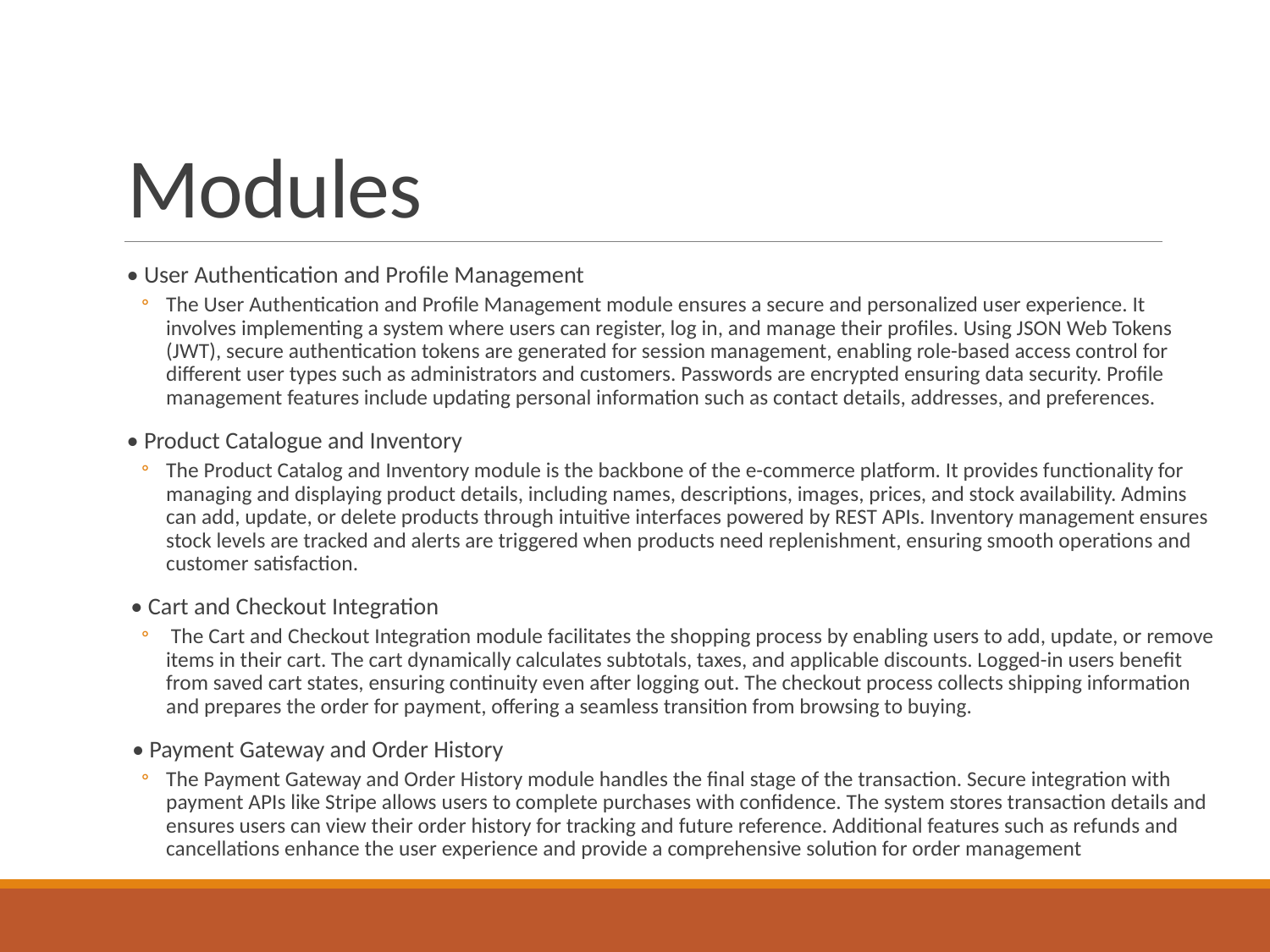

# Modules
• User Authentication and Profile Management
The User Authentication and Profile Management module ensures a secure and personalized user experience. It involves implementing a system where users can register, log in, and manage their profiles. Using JSON Web Tokens (JWT), secure authentication tokens are generated for session management, enabling role-based access control for different user types such as administrators and customers. Passwords are encrypted ensuring data security. Profile management features include updating personal information such as contact details, addresses, and preferences.
• Product Catalogue and Inventory
The Product Catalog and Inventory module is the backbone of the e-commerce platform. It provides functionality for managing and displaying product details, including names, descriptions, images, prices, and stock availability. Admins can add, update, or delete products through intuitive interfaces powered by REST APIs. Inventory management ensures stock levels are tracked and alerts are triggered when products need replenishment, ensuring smooth operations and customer satisfaction.
   • Cart and Checkout Integration
 The Cart and Checkout Integration module facilitates the shopping process by enabling users to add, update, or remove items in their cart. The cart dynamically calculates subtotals, taxes, and applicable discounts. Logged-in users benefit from saved cart states, ensuring continuity even after logging out. The checkout process collects shipping information and prepares the order for payment, offering a seamless transition from browsing to buying.
 • Payment Gateway and Order History
The Payment Gateway and Order History module handles the final stage of the transaction. Secure integration with payment APIs like Stripe allows users to complete purchases with confidence. The system stores transaction details and ensures users can view their order history for tracking and future reference. Additional features such as refunds and cancellations enhance the user experience and provide a comprehensive solution for order management